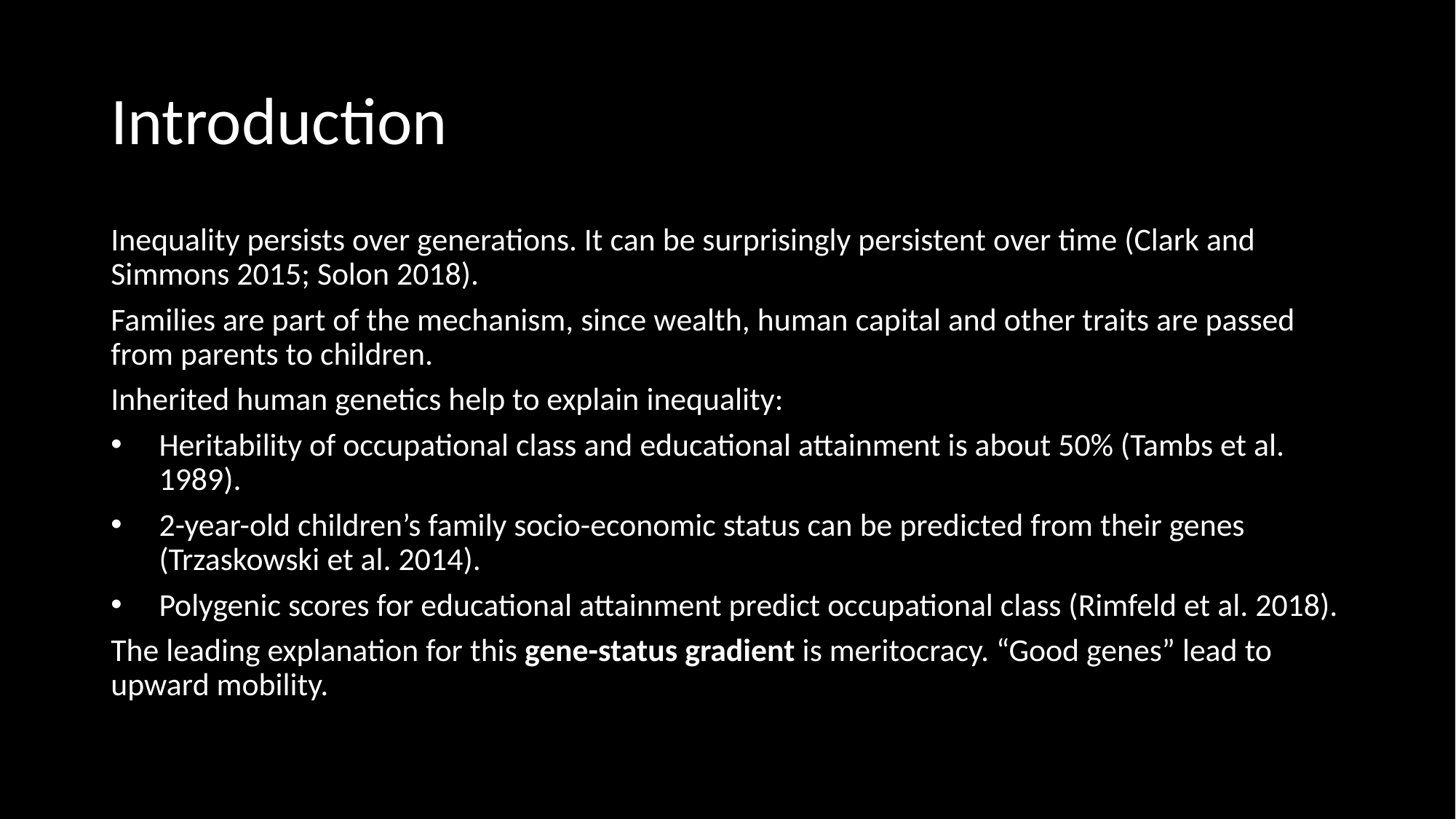

# Introduction
Inequality persists over generations. It can be surprisingly persistent over time (Clark and Simmons 2015; Solon 2018).
Families are part of the mechanism, since wealth, human capital and other traits are passed from parents to children.
Inherited human genetics help to explain inequality:
Heritability of occupational class and educational attainment is about 50% (Tambs et al. 1989).
2-year-old children’s family socio-economic status can be predicted from their genes (Trzaskowski et al. 2014).
Polygenic scores for educational attainment predict occupational class (Rimfeld et al. 2018).
The leading explanation for this gene-status gradient is meritocracy. “Good genes” lead to upward mobility.